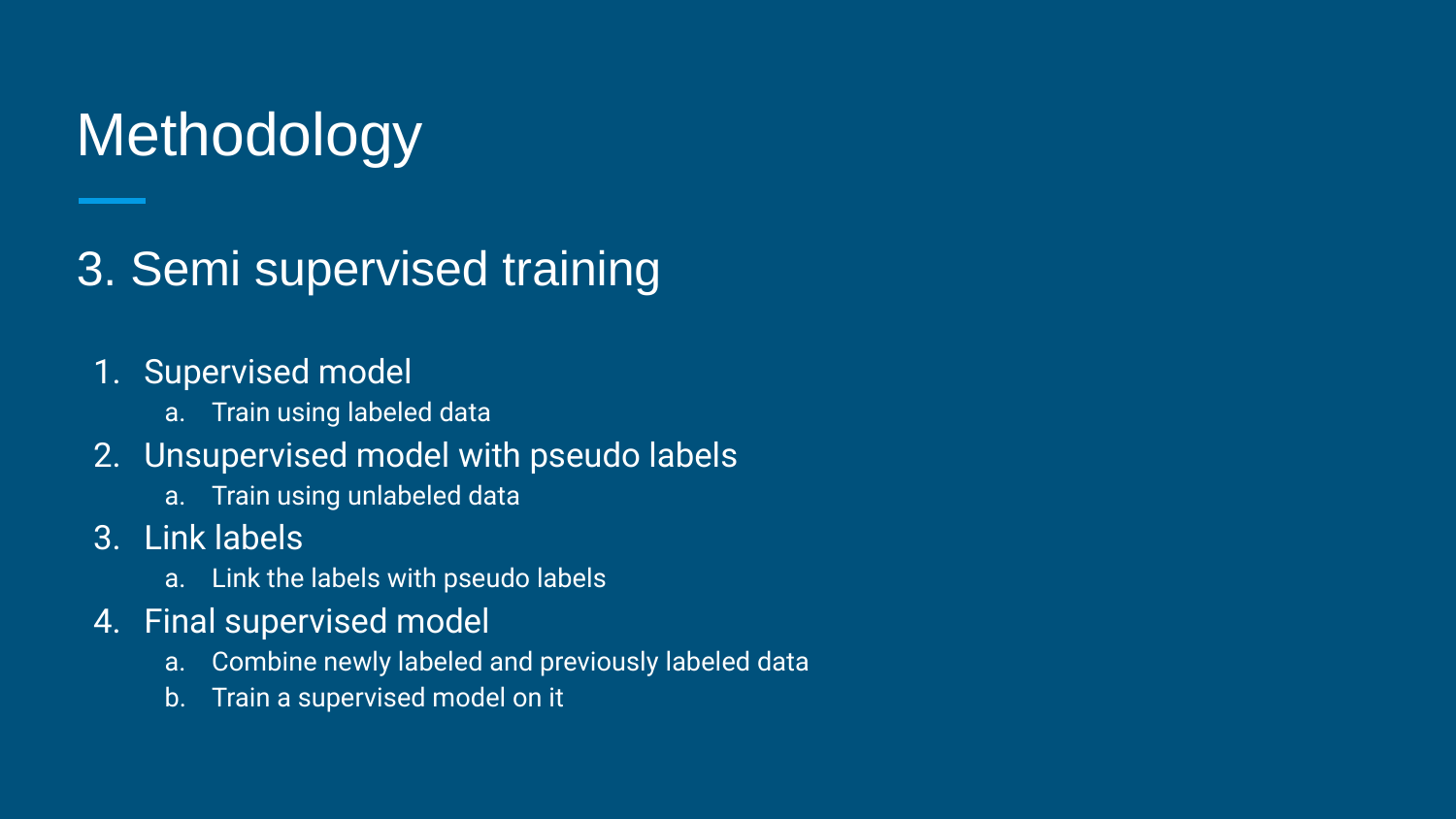

# Methodology
3. Semi supervised training
Supervised model
Train using labeled data
Unsupervised model with pseudo labels
Train using unlabeled data
Link labels
Link the labels with pseudo labels
Final supervised model
Combine newly labeled and previously labeled data
Train a supervised model on it